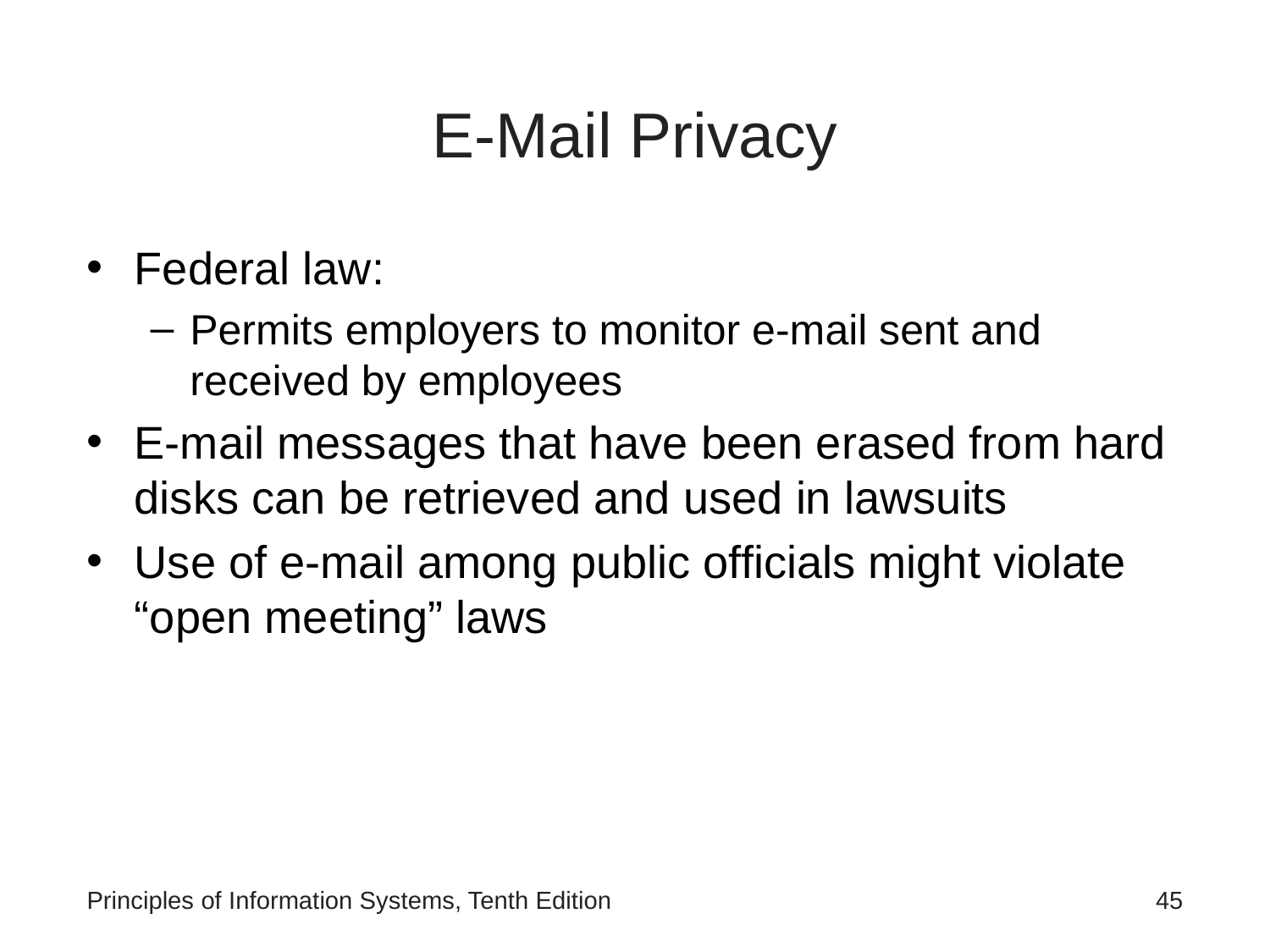

# E-Mail Privacy
Federal law:
Permits employers to monitor e-mail sent and received by employees
E-mail messages that have been erased from hard disks can be retrieved and used in lawsuits
Use of e-mail among public officials might violate “open meeting” laws
Principles of Information Systems, Tenth Edition
45